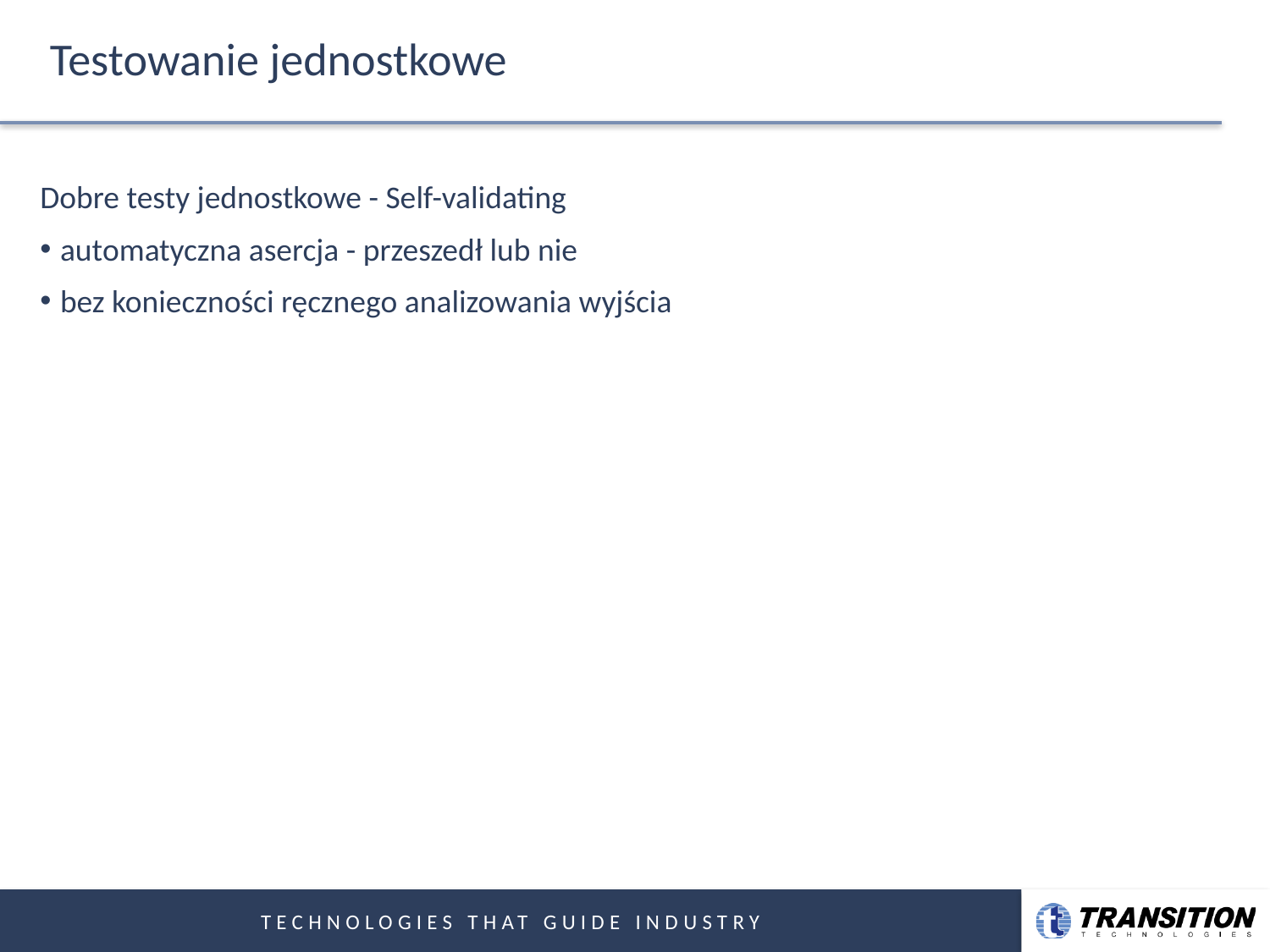

# Testowanie jednostkowe
Dobre testy jednostkowe - Self-validating
automatyczna asercja - przeszedł lub nie
bez konieczności ręcznego analizowania wyjścia